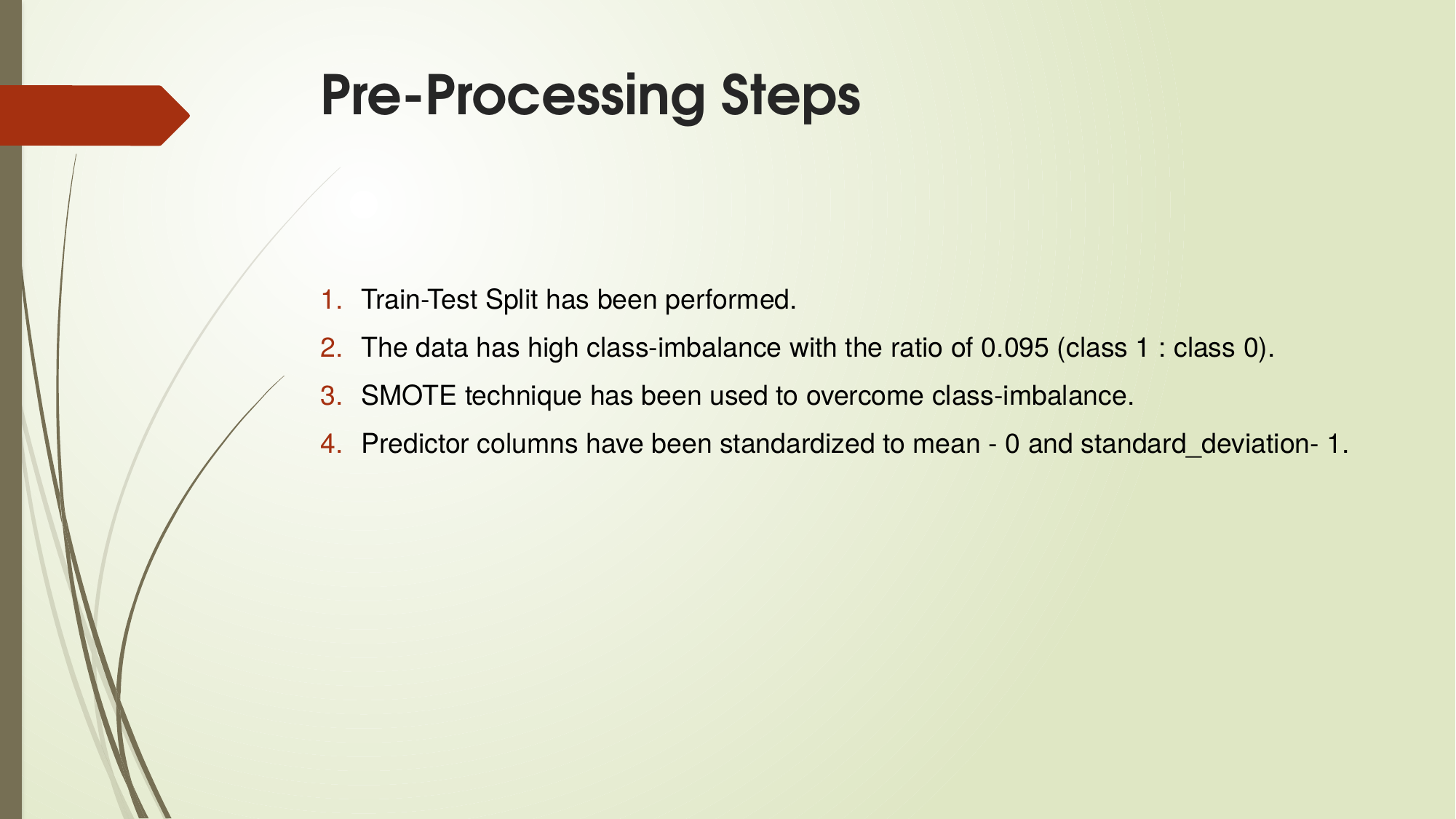

# Pre-Processing Steps
Train-Test Split has been performed.
The data has high class-imbalance with the ratio of 0.095 (class 1 : class 0).
SMOTE technique has been used to overcome class-imbalance.
Predictor columns have been standardized to mean - 0 and standard_deviation- 1.